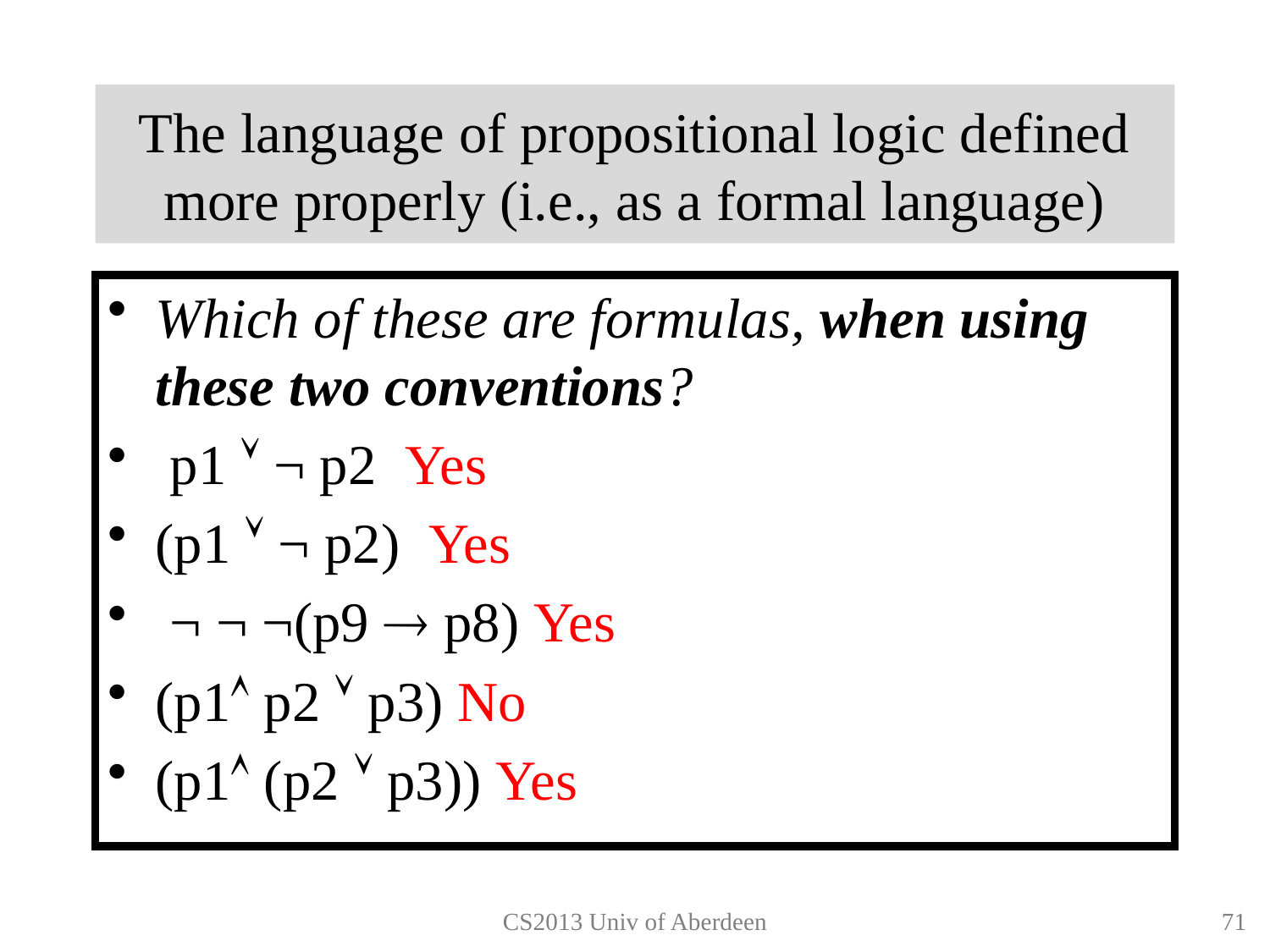

# The language of propositional logic defined more properly (i.e., as a formal language)
Which of these are formulas, when using these two conventions?
 p1 ∨ ¬ p2  Yes
(p1 ∨ ¬ p2)  Yes
 ¬ ¬ ¬(p9 → p8) Yes
(p1∧ p2 ∨ p3) No
(p1∧ (p2 ∨ p3)) Yes
CS2013 Univ of Aberdeen
71